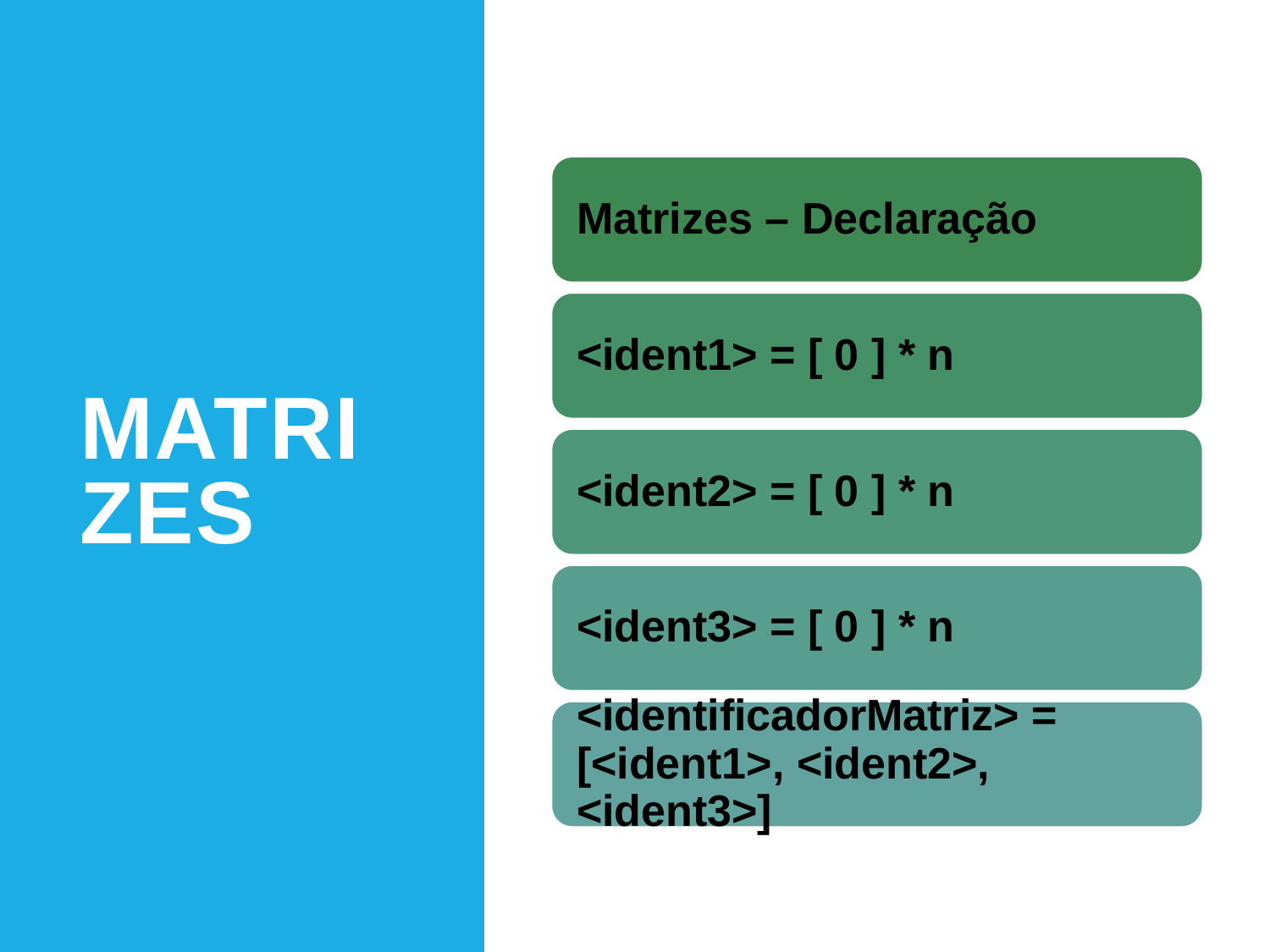

# Matrizes
Matrizes – Declaração
<ident1> = [ 0 ] * n
<ident2> = [ 0 ] * n
<ident3> = [ 0 ] * n
<identificadorMatriz> = [<ident1>, <ident2>, <ident3>]